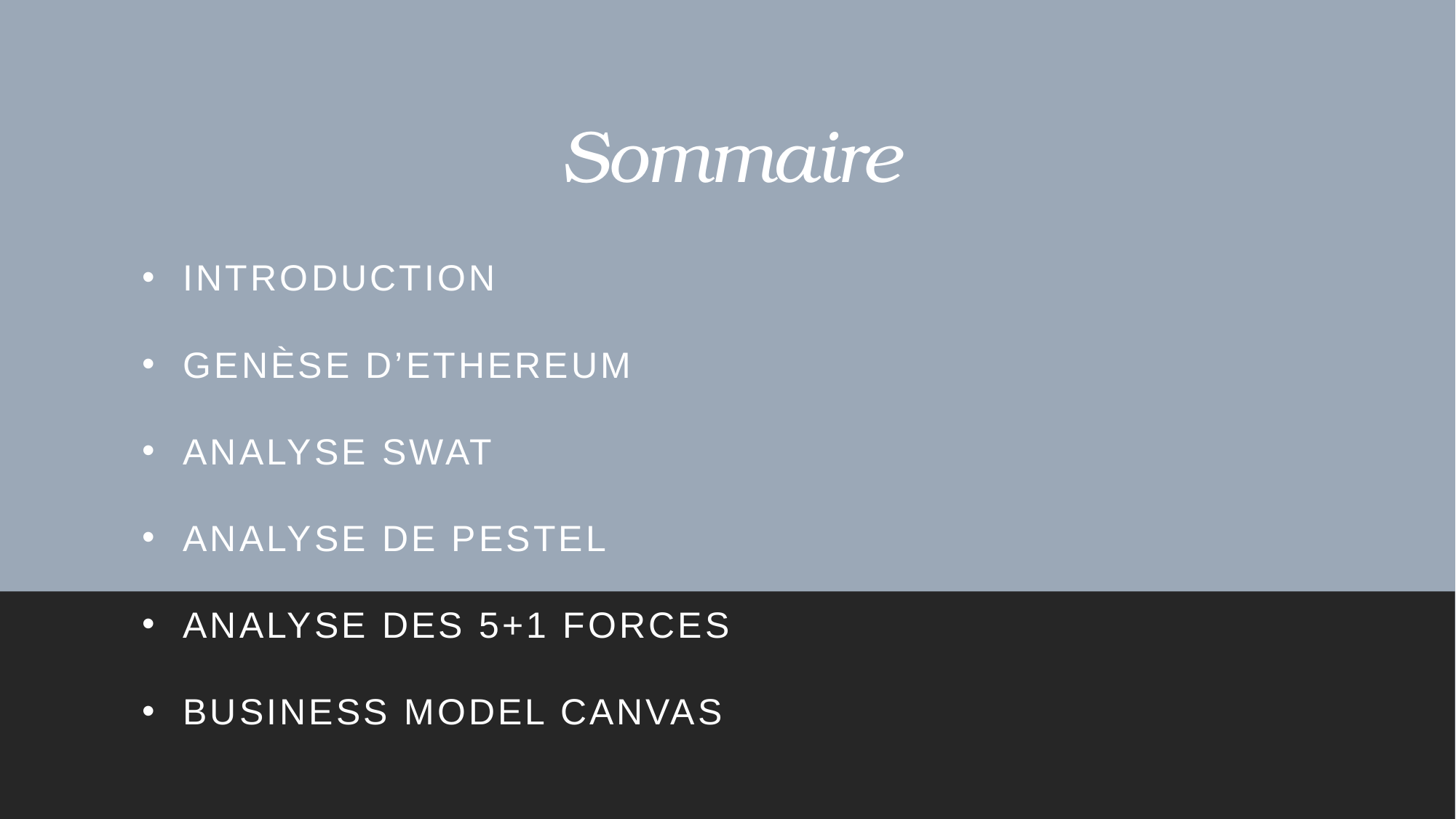

# Sommaire
Introduction
Genèse d’Ethereum
Analyse SWAT
Analyse de PESTEL
Analyse des 5+1 forces
Business model canvas